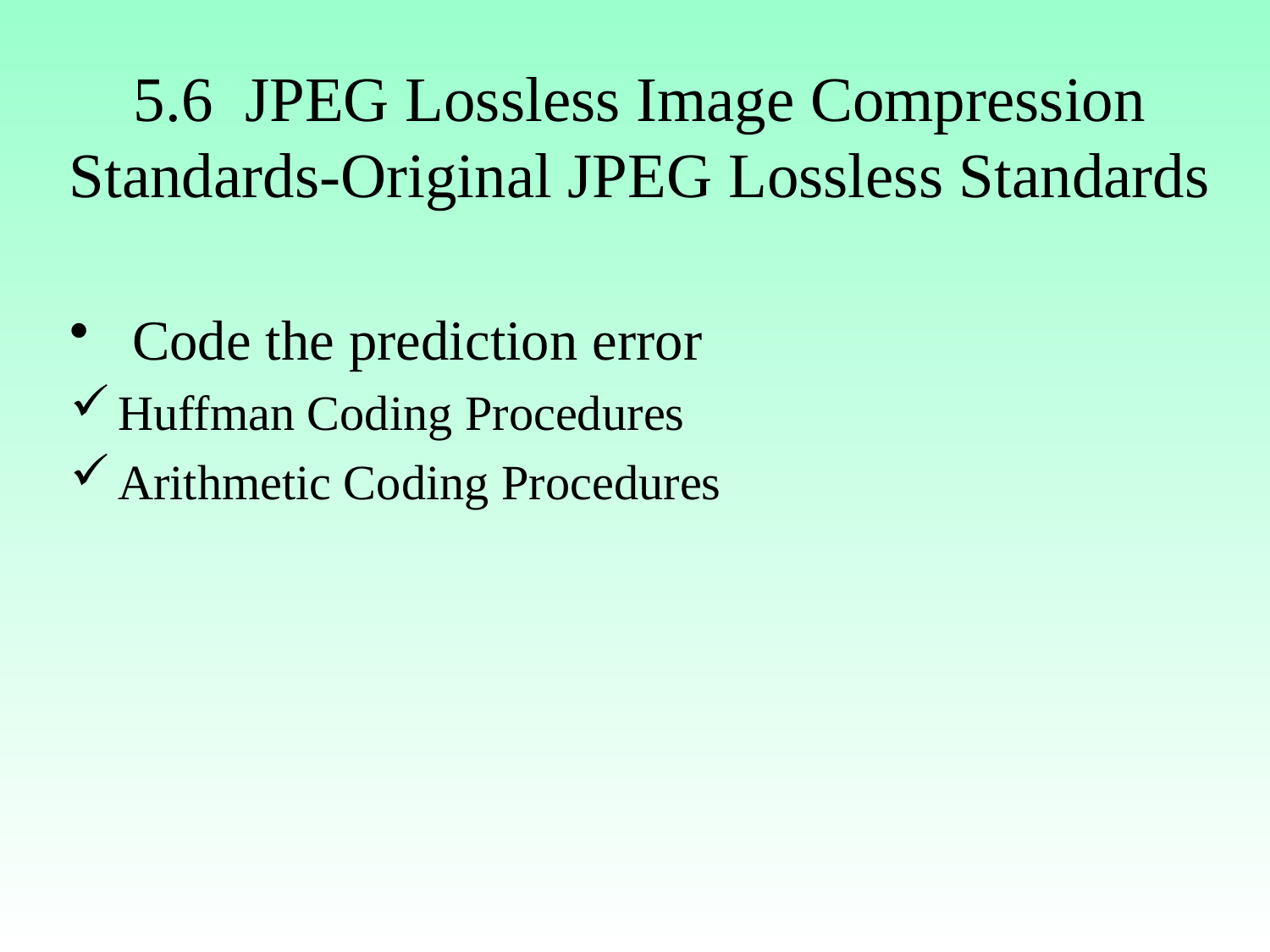

# 5.6  JPEG Lossless Image Compression Standards-Original JPEG Lossless Standards
 Code the prediction error
Huffman Coding Procedures
Arithmetic Coding Procedures